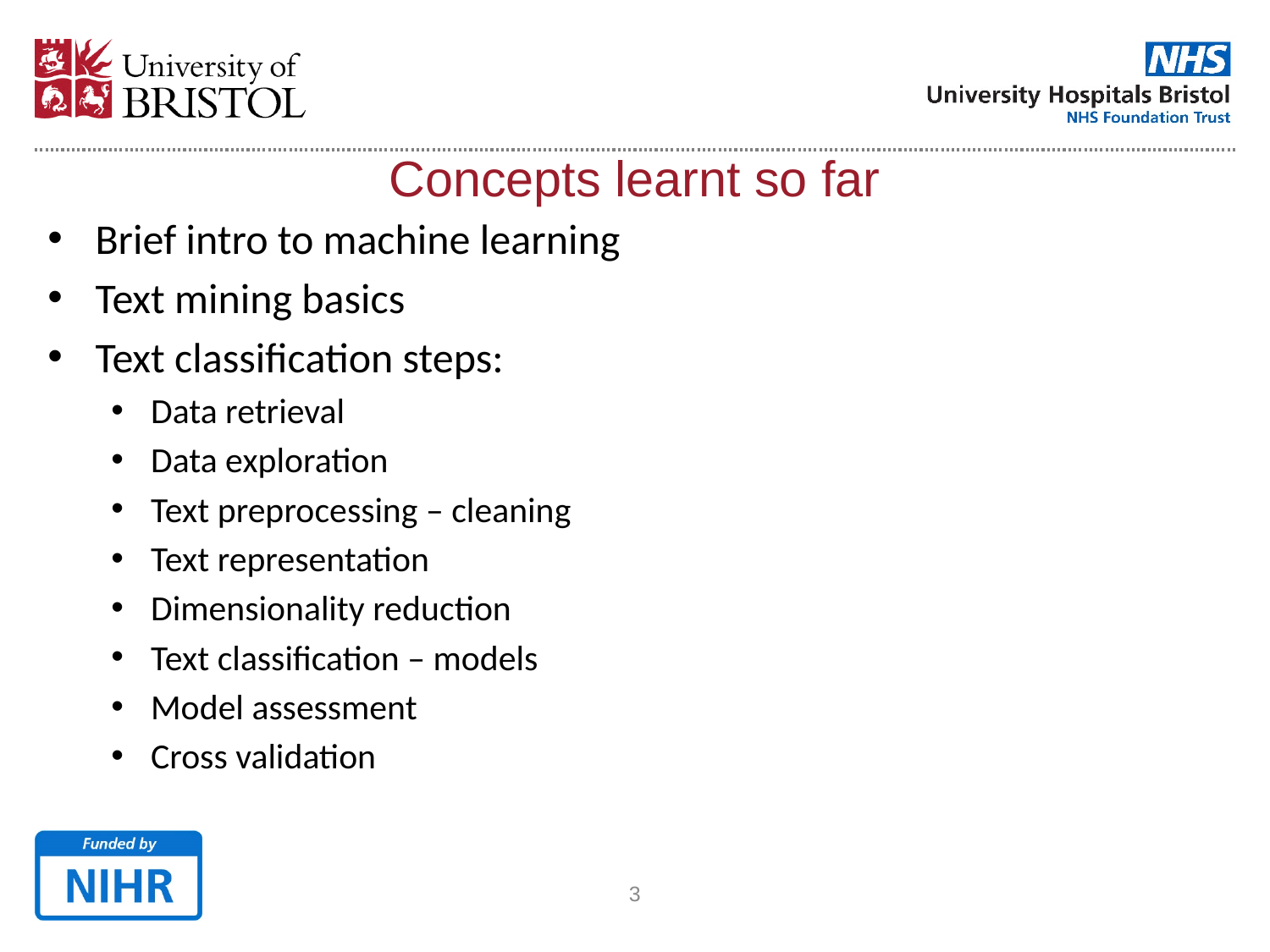

# Concepts learnt so far
Brief intro to machine learning
Text mining basics
Text classification steps:
Data retrieval
Data exploration
Text preprocessing – cleaning
Text representation
Dimensionality reduction
Text classification – models
Model assessment
Cross validation

3